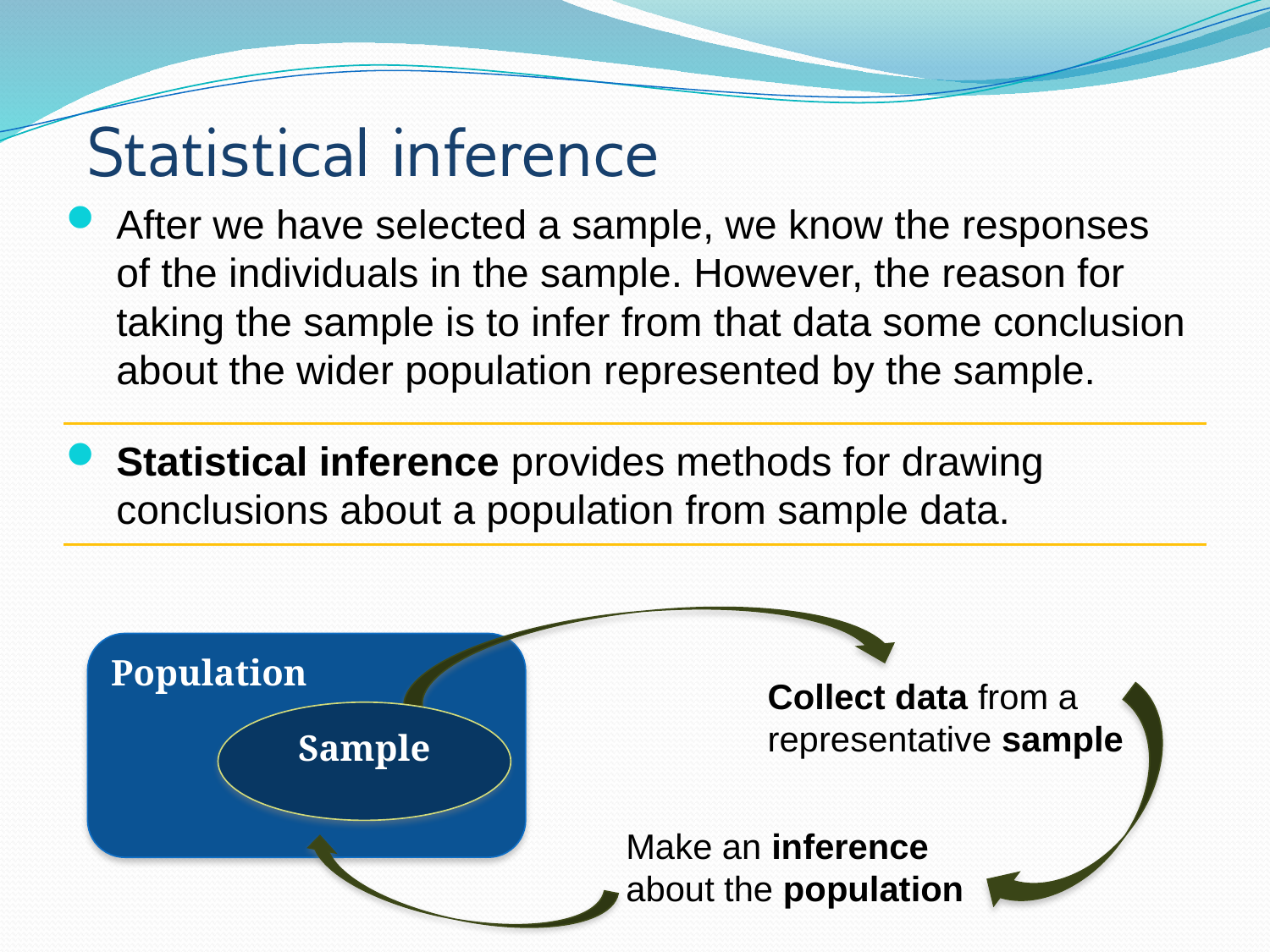

# Statistical inference
After we have selected a sample, we know the responses of the individuals in the sample. However, the reason for taking the sample is to infer from that data some conclusion about the wider population represented by the sample.
Statistical inference provides methods for drawing conclusions about a population from sample data.

Population
Collect data from a representative sample
Sample

Make an inference about the population